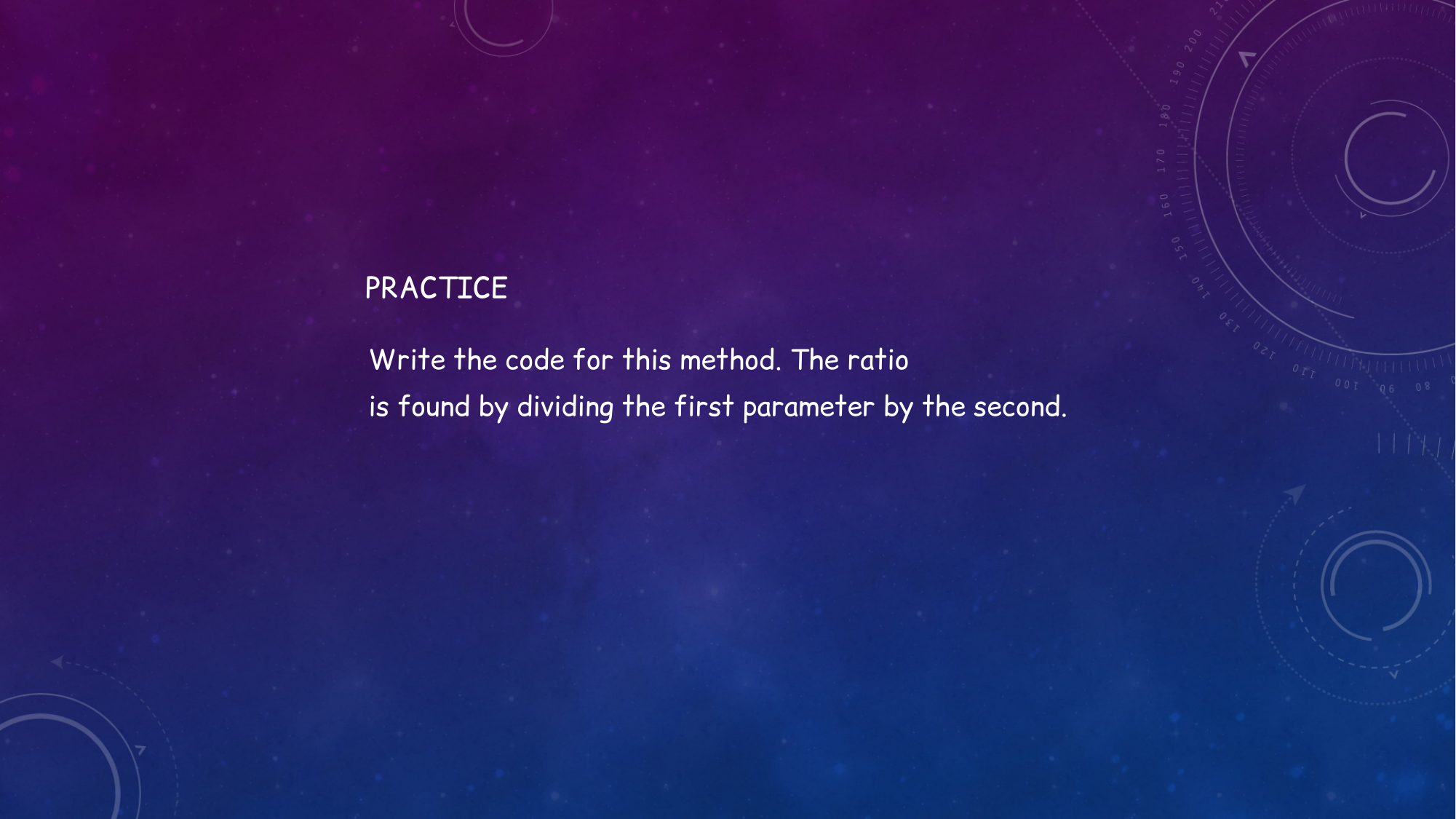

# Practice
Write the code for this method. The ratio
is found by dividing the first parameter by the second.